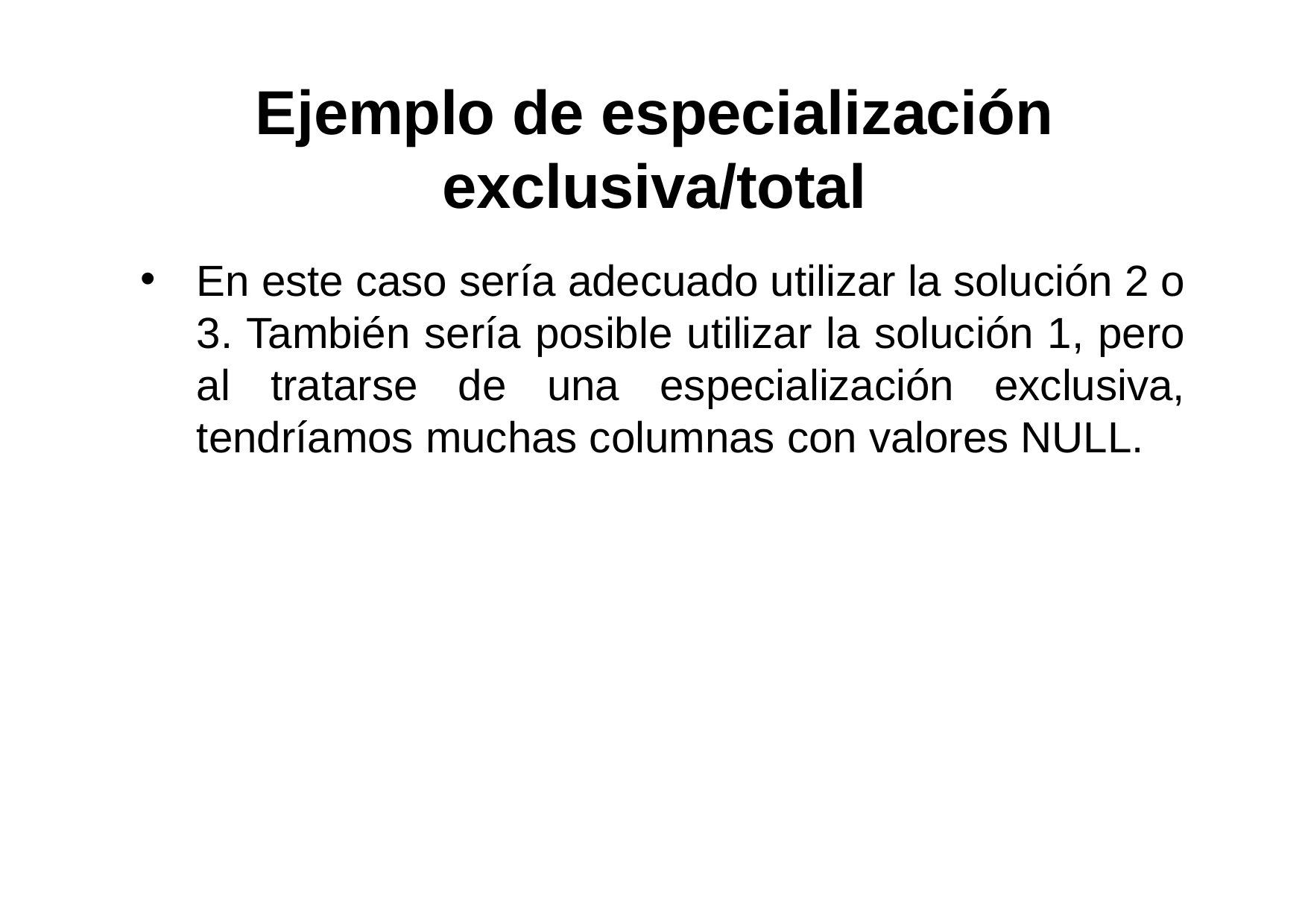

# Ejemplo de especialización exclusiva/total
En este caso sería adecuado utilizar la solución 2 o 3. También sería posible utilizar la solución 1, pero al tratarse de una especialización exclusiva, tendríamos muchas columnas con valores NULL.